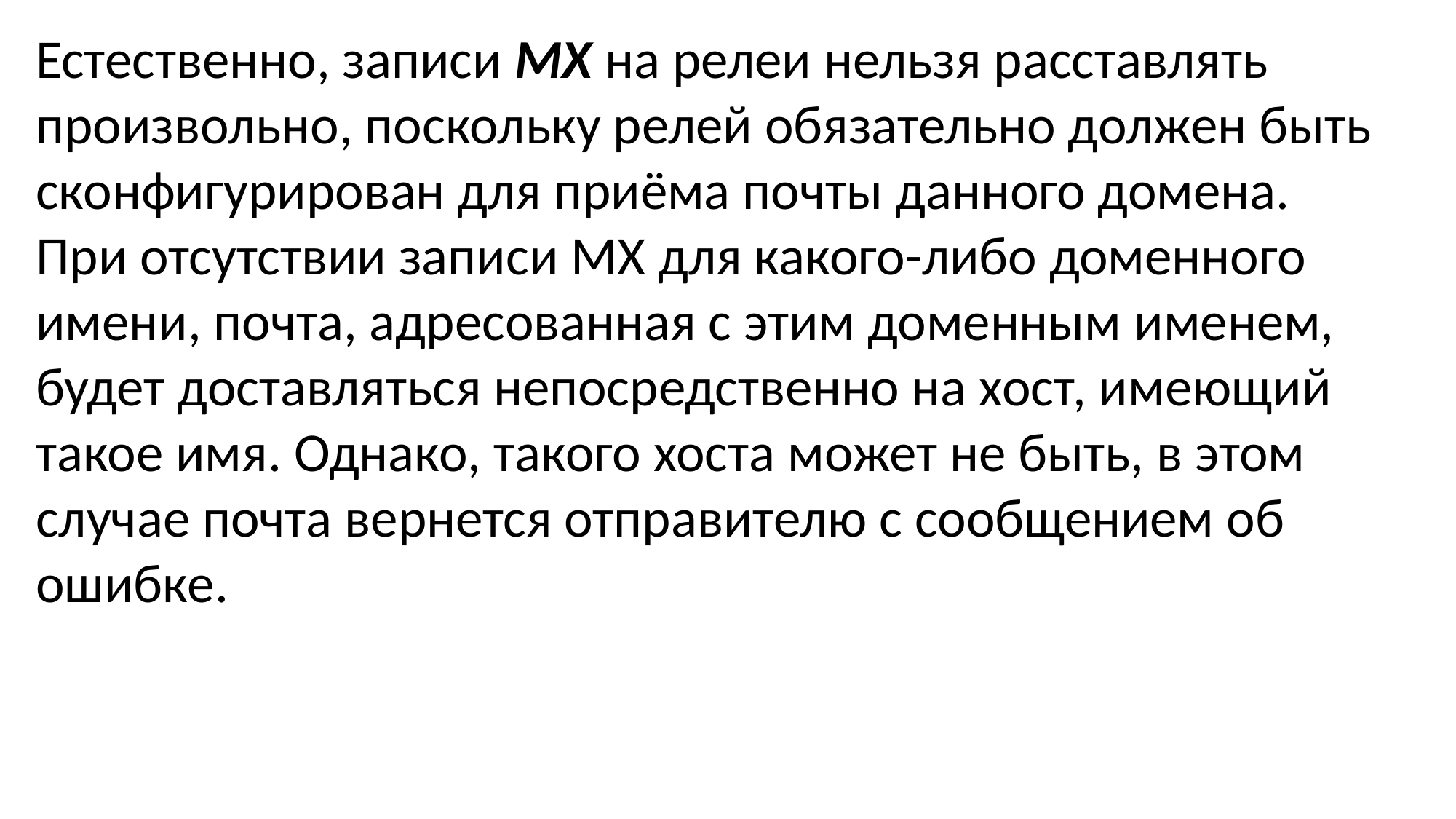

Естественно, записи MX на релеи нельзя расставлять произвольно, поскольку релей обязательно должен быть сконфигурирован для приёма почты данного домена. При отсутствии записи MX для какого-либо доменного имени, почта, адресованная с этим доменным именем, будет доставляться непосредственно на хост, имеющий такое имя. Однако, такого хоста может не быть, в этом случае почта вернется отправителю с сообщением об ошибке.